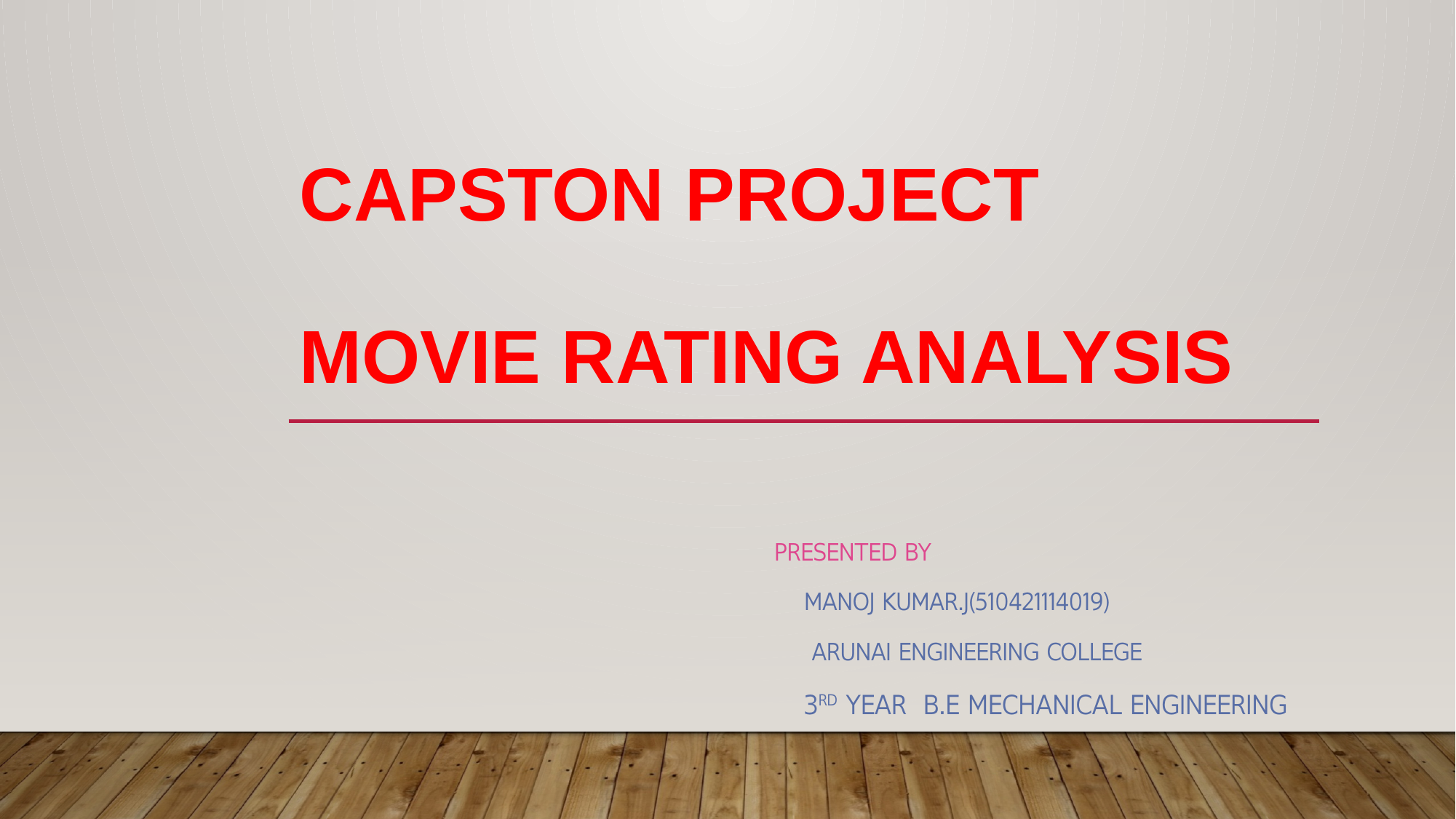

# CAPSTON PROJECT MOVIE RATING ANALYSIS
                                                                              PRESENTED BY
                                                                                  manoj kumar.j(510421114019)
                                                                                   ARUNAI ENGINEERING COLLEGE
                                                                                  3RD YEAR  B.E MECHANICAL ENGINEERING